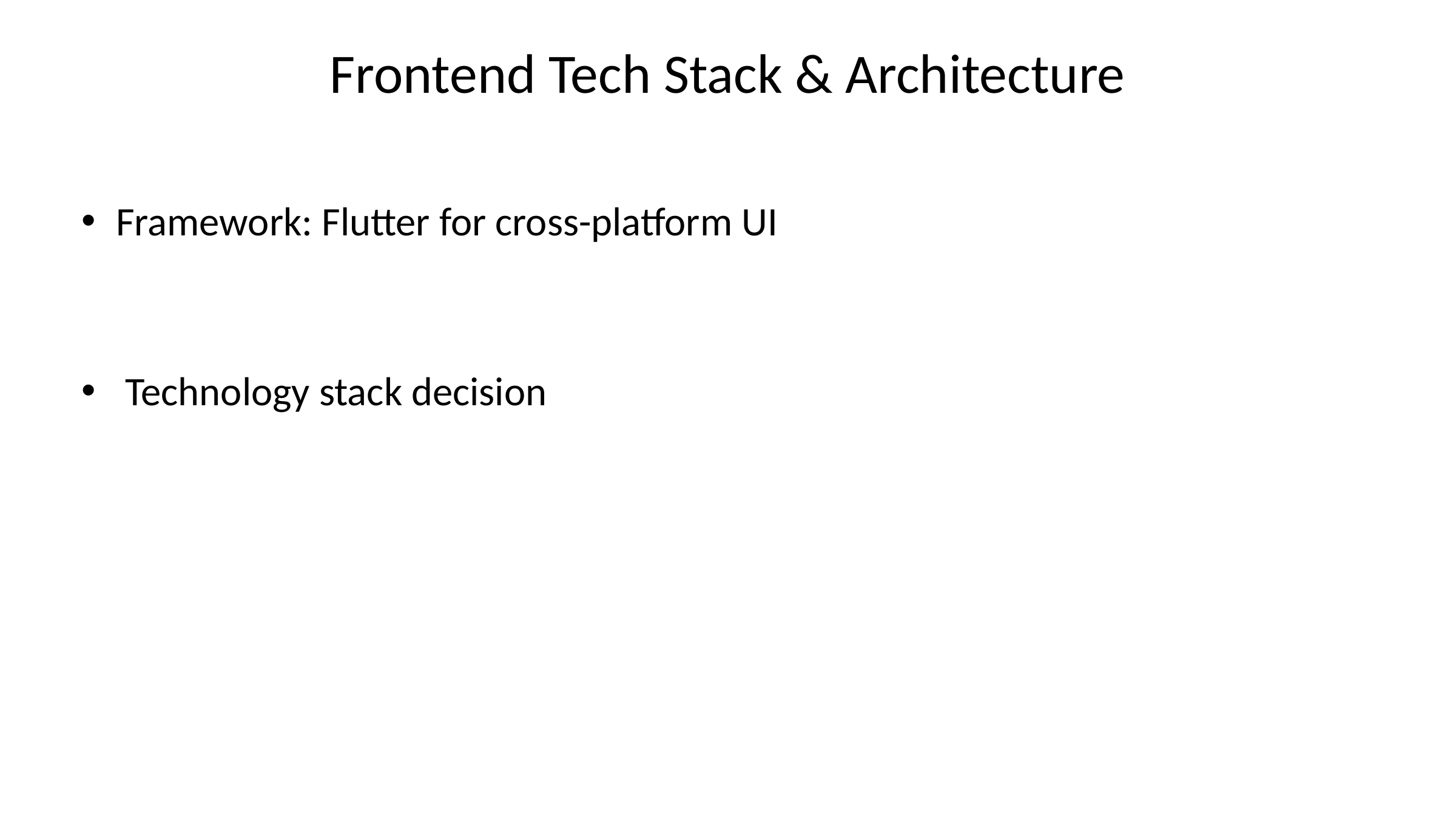

# Frontend Tech Stack & Architecture
Framework: Flutter for cross-platform UI

 Technology stack decision